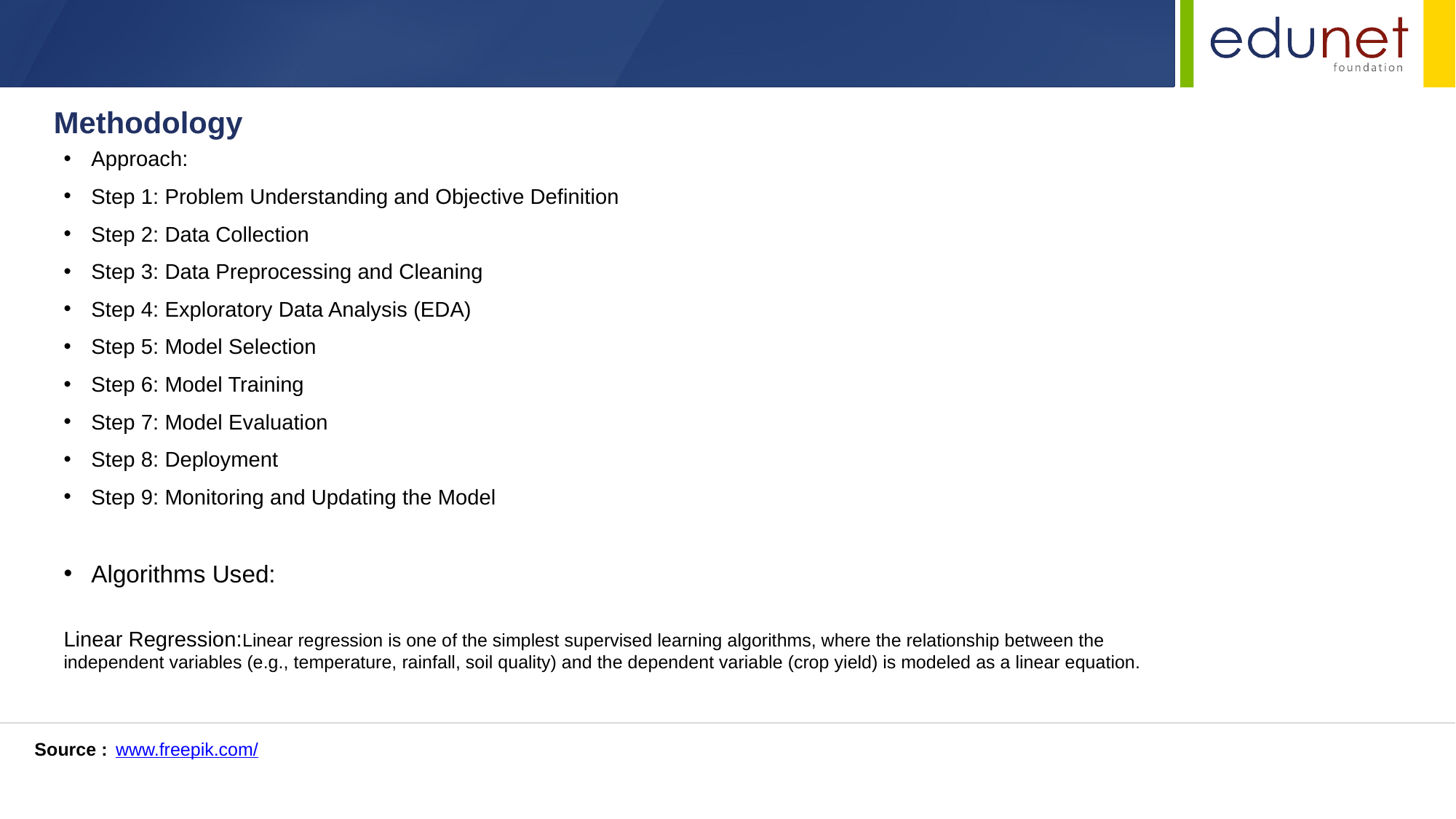

Methodology
Approach:
Step 1: Problem Understanding and Objective Definition
Step 2: Data Collection
Step 3: Data Preprocessing and Cleaning
Step 4: Exploratory Data Analysis (EDA)
Step 5: Model Selection
Step 6: Model Training
Step 7: Model Evaluation
Step 8: Deployment
Step 9: Monitoring and Updating the Model

Algorithms Used:
Linear Regression:Linear regression is one of the simplest supervised learning algorithms, where the relationship between the independent variables (e.g., temperature, rainfall, soil quality) and the dependent variable (crop yield) is modeled as a linear equation.

Source :
www.freepik.com/